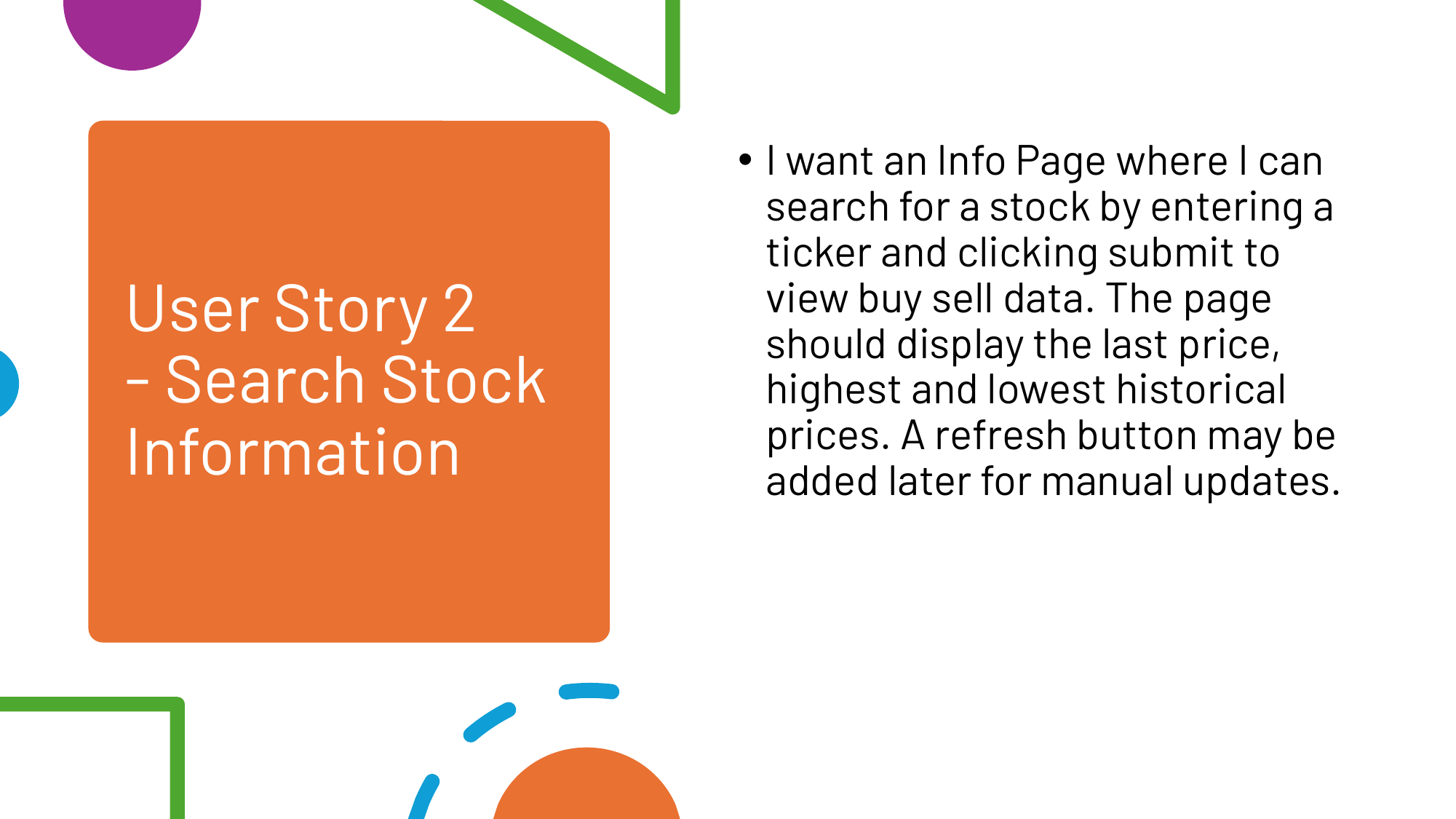

# User Story 2 - Search Stock Information
I want an Info Page where I can search for a stock by entering a ticker and clicking submit to view buy sell data. The page should display the last price, highest and lowest historical prices. A refresh button may be added later for manual updates.